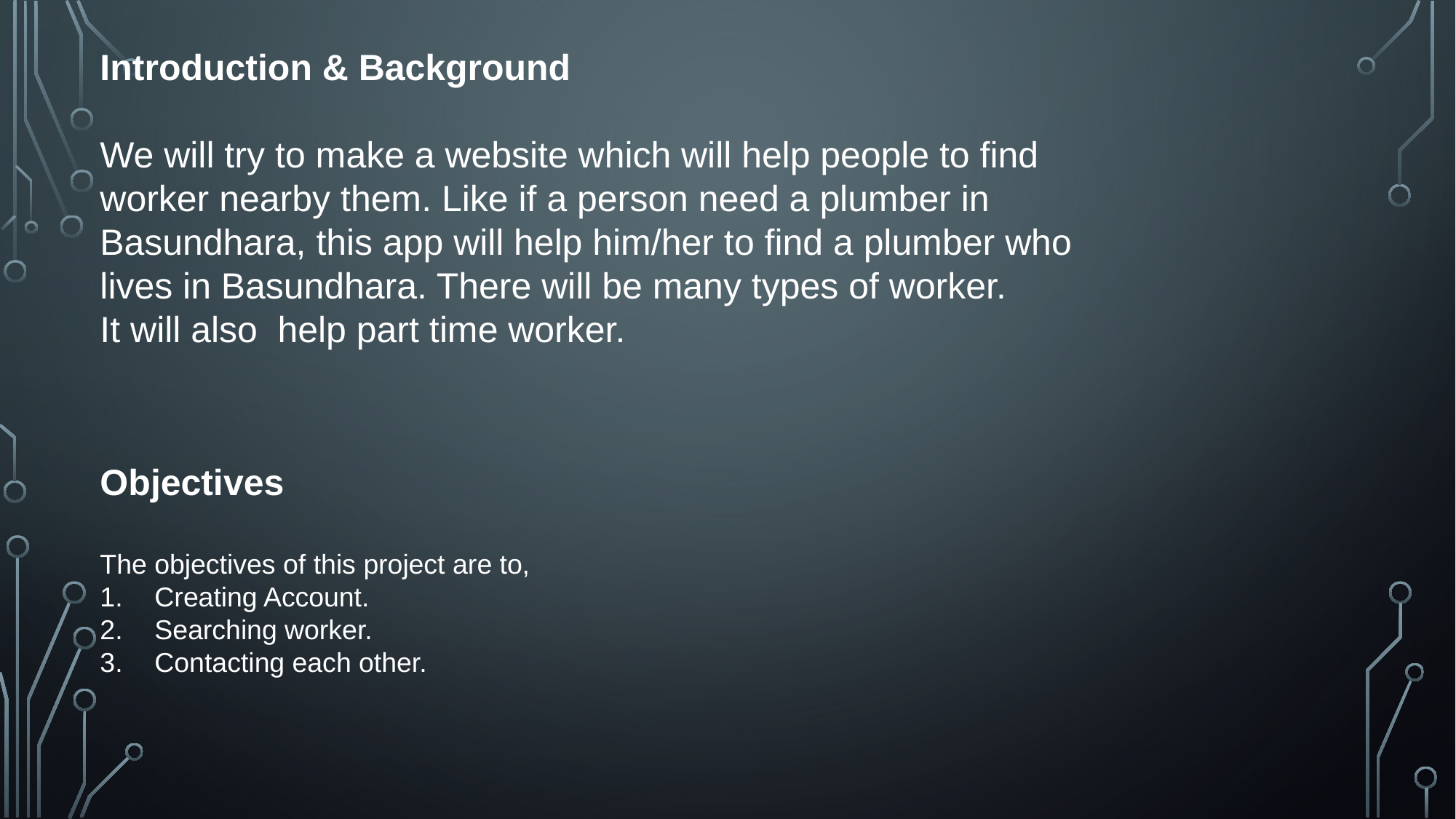

Introduction & Background

We will try to make a website which will help people to find worker nearby them. Like if a person need a plumber in Basundhara, this app will help him/her to find a plumber who lives in Basundhara. There will be many types of worker.
It will also  help part time worker.

Objectives

The objectives of this project are to,
Creating Account.
Searching worker.
Contacting each other.